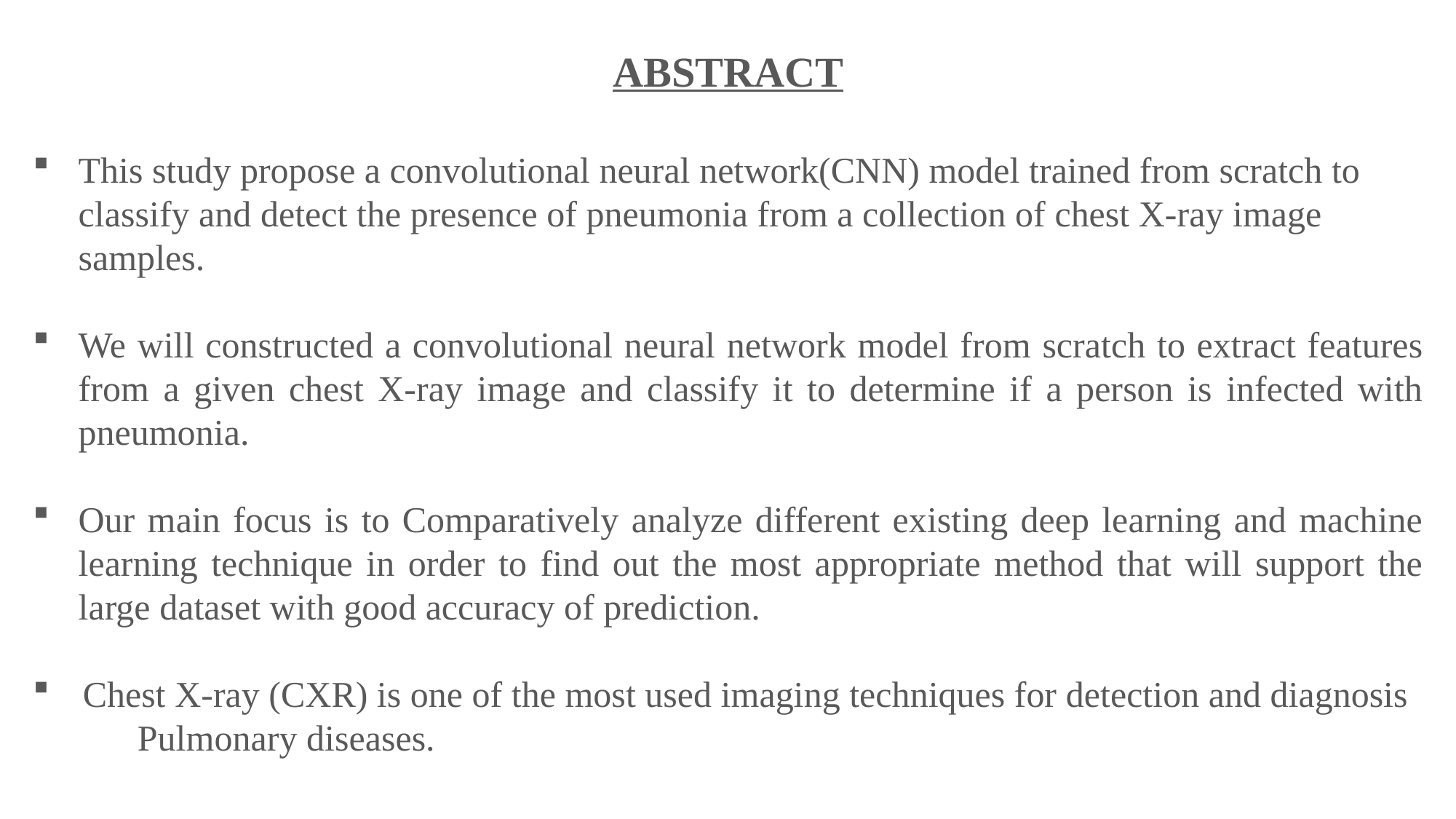

ABSTRACT

This study propose a convolutional neural network(CNN) model trained from scratch to classify and detect the presence of pneumonia from a collection of chest X-ray image samples.
We will constructed a convolutional neural network model from scratch to extract features from a given chest X-ray image and classify it to determine if a person is infected with pneumonia.

Our main focus is to Comparatively analyze different existing deep learning and machine learning technique in order to find out the most appropriate method that will support the large dataset with good accuracy of prediction.

 Chest X-ray (CXR) is one of the most used imaging techniques for detection and diagnosis         Pulmonary diseases.